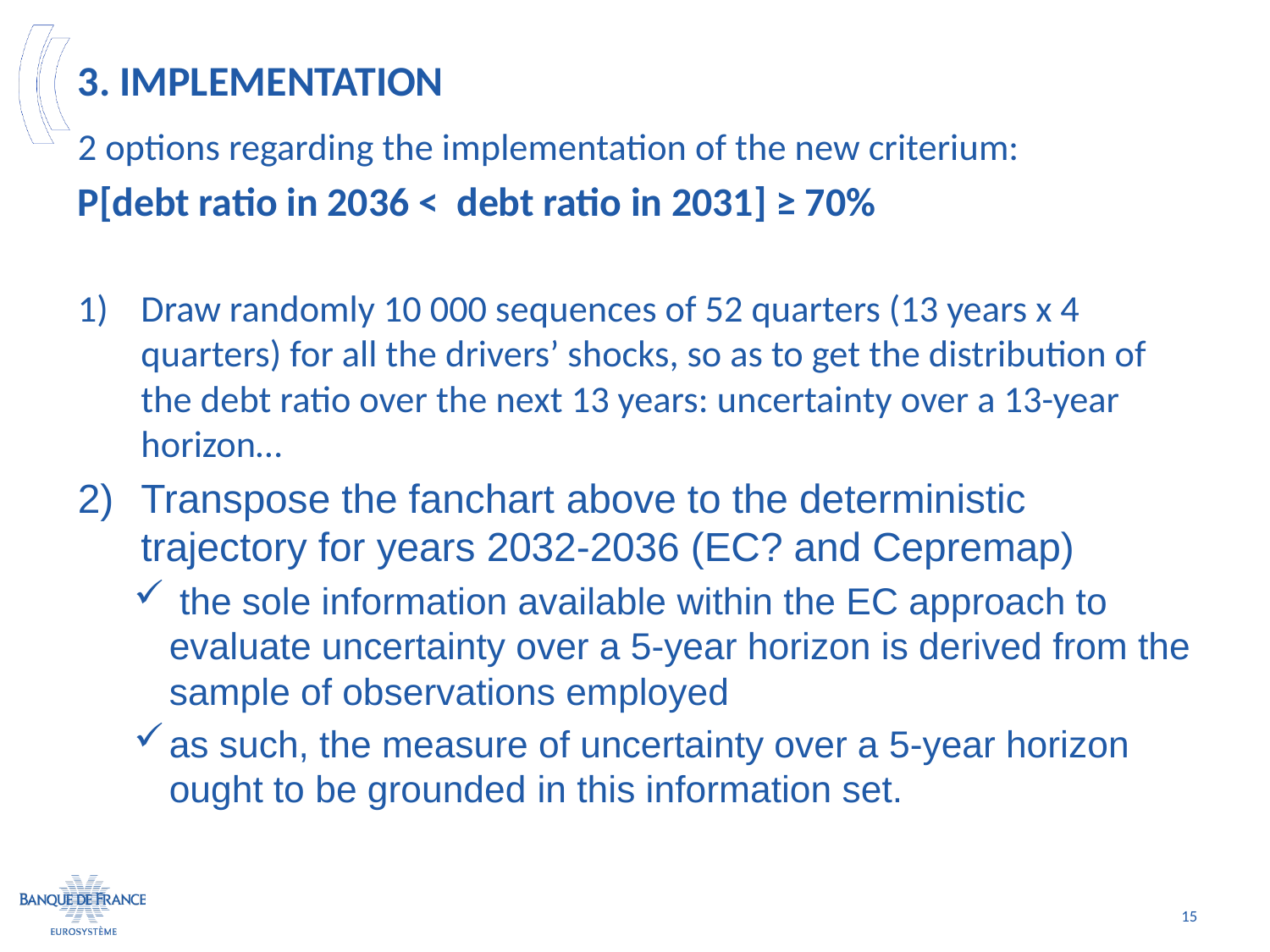

# 3. Implementation
2 options regarding the implementation of the new criterium:
P[debt ratio in 2036 <  debt ratio in 2031] ≥ 70%

Draw randomly 10 000 sequences of 52 quarters (13 years x 4 quarters) for all the drivers’ shocks, so as to get the distribution of the debt ratio over the next 13 years: uncertainty over a 13-year horizon…
Transpose the fanchart above to the deterministic trajectory for years 2032-2036 (EC? and Cepremap)
 the sole information available within the EC approach to evaluate uncertainty over a 5-year horizon is derived from the sample of observations employed
as such, the measure of uncertainty over a 5-year horizon ought to be grounded in this information set.

15